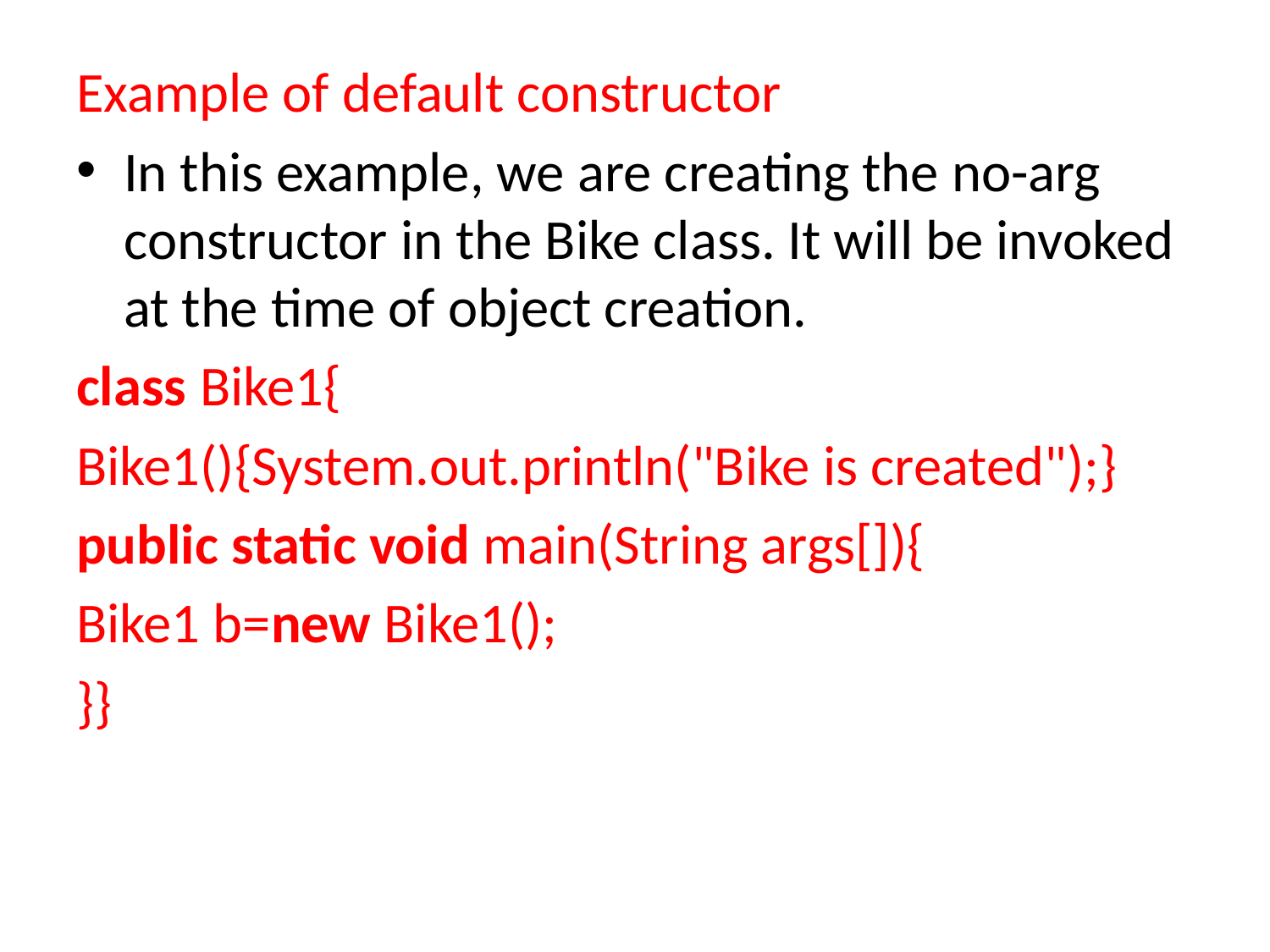

#
Example of default constructor
In this example, we are creating the no-arg constructor in the Bike class. It will be invoked at the time of object creation.
class Bike1{
Bike1(){System.out.println("Bike is created");}
public static void main(String args[]){
Bike1 b=new Bike1();
}}